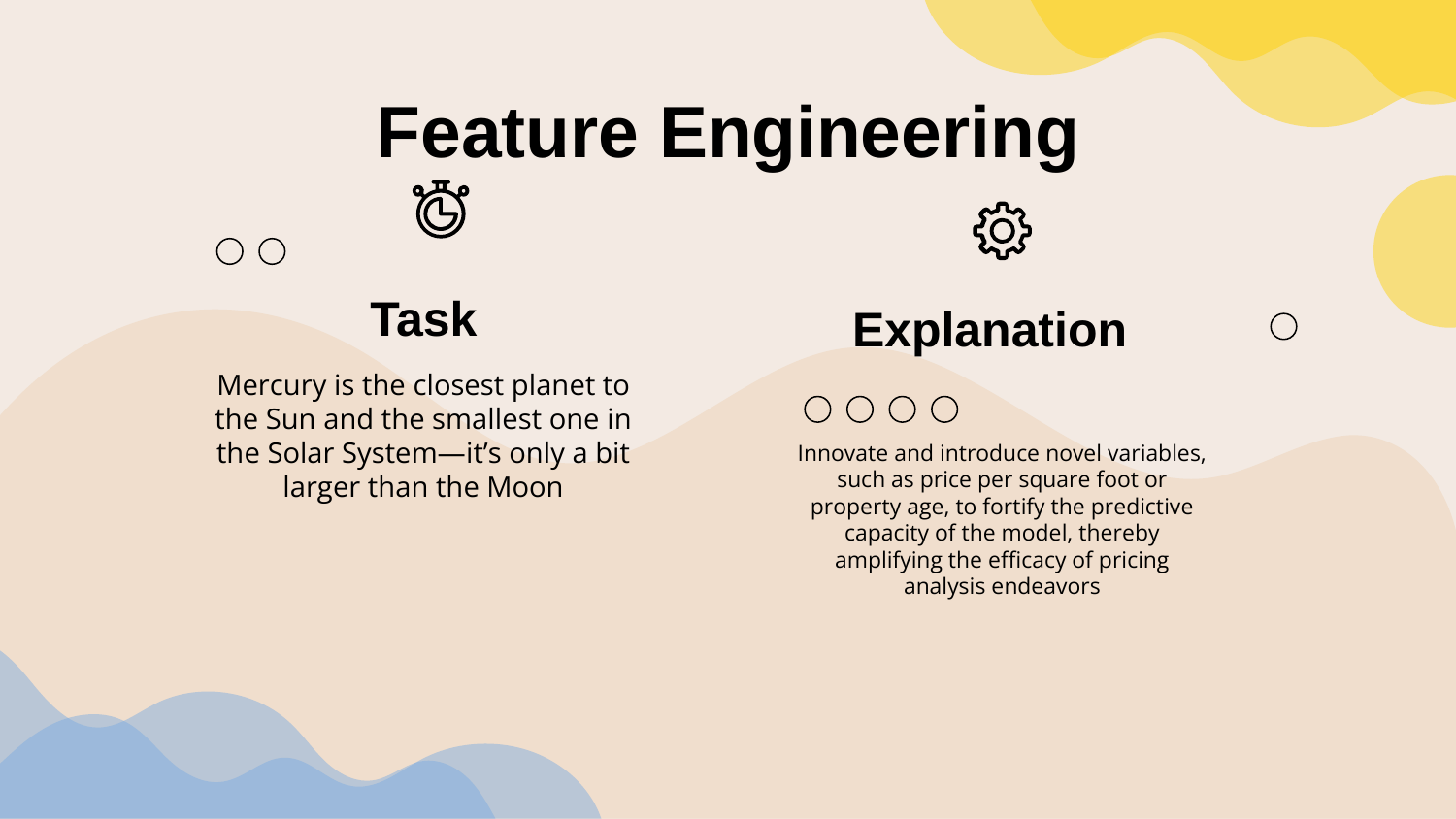

# Feature Engineering

Task
Explanation

Mercury is the closest planet to the Sun and the smallest one in the Solar System—it’s only a bit larger than the Moon

Innovate and introduce novel variables, such as price per square foot or property age, to fortify the predictive capacity of the model, thereby amplifying the efficacy of pricing analysis endeavors